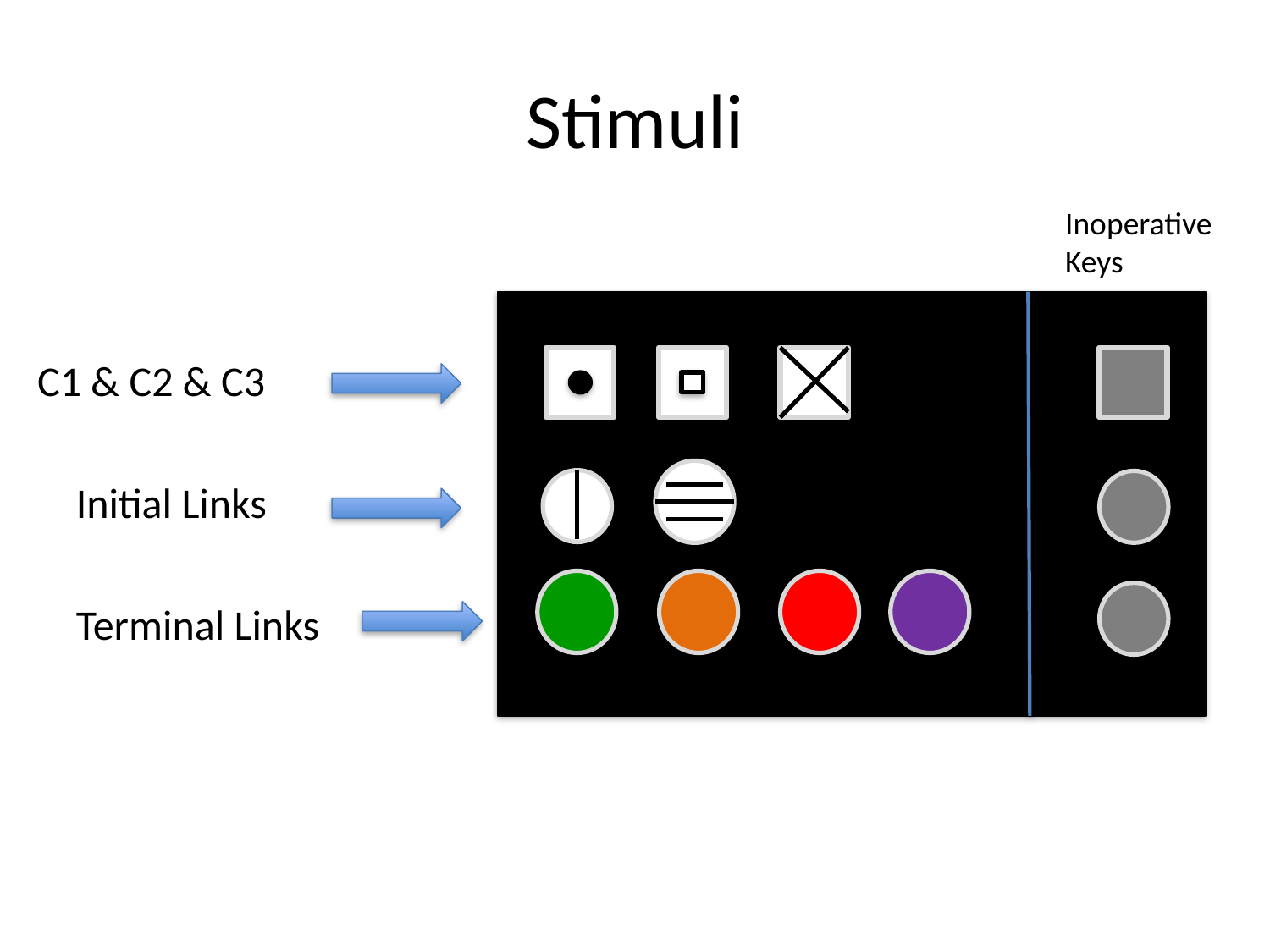

# Stimuli
Inoperative
Keys

C1 & C2 & C3

Initial Links

Terminal Links